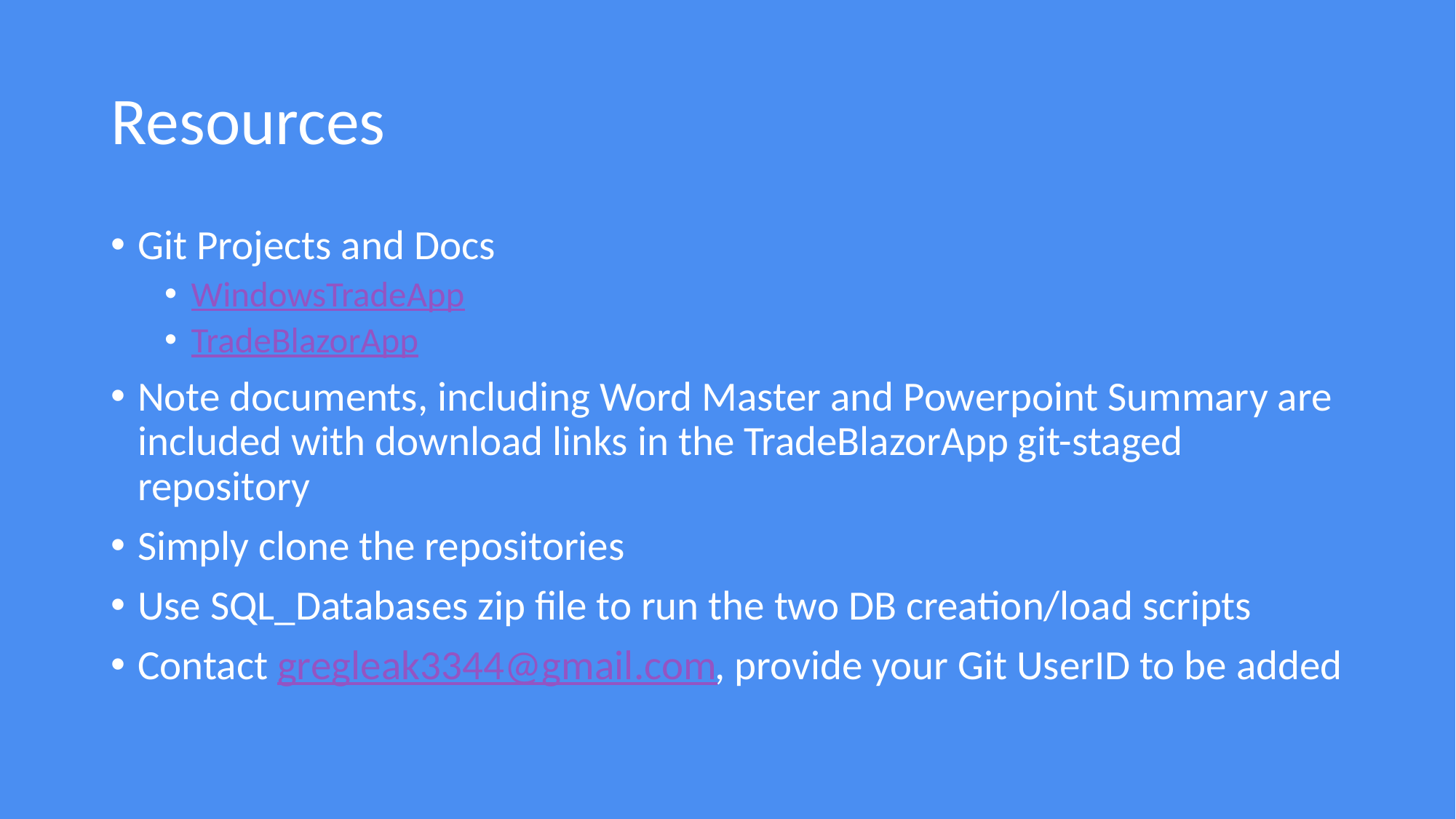

# Resources
Git Projects and Docs
WindowsTradeApp
TradeBlazorApp
Note documents, including Word Master and Powerpoint Summary are included with download links in the TradeBlazorApp git-staged repository
Simply clone the repositories
Use SQL_Databases zip file to run the two DB creation/load scripts
Contact gregleak3344@gmail.com, provide your Git UserID to be added